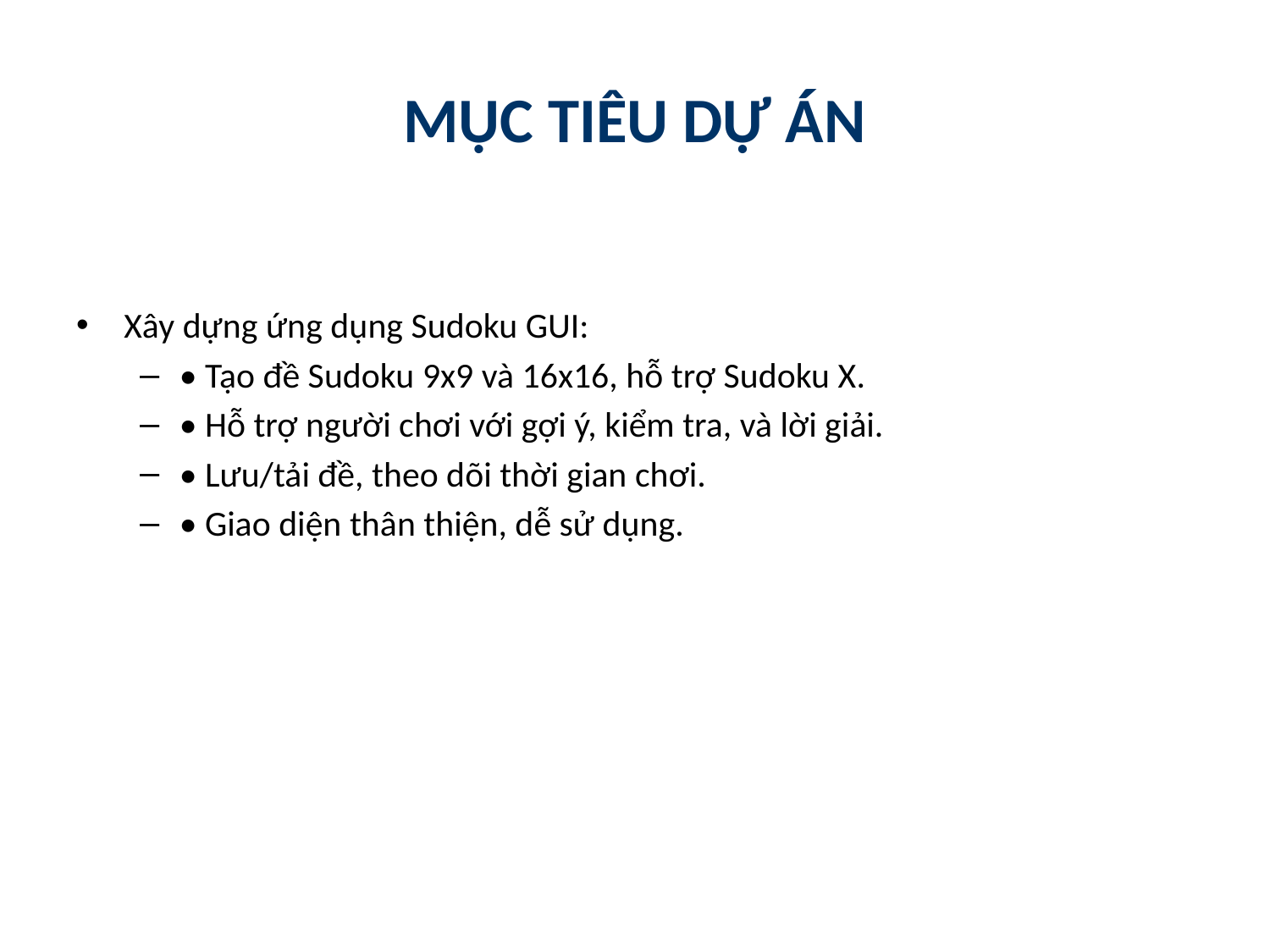

# MỤC TIÊU DỰ ÁN

Xây dựng ứng dụng Sudoku GUI:
• Tạo đề Sudoku 9x9 và 16x16, hỗ trợ Sudoku X.
• Hỗ trợ người chơi với gợi ý, kiểm tra, và lời giải.
• Lưu/tải đề, theo dõi thời gian chơi.
• Giao diện thân thiện, dễ sử dụng.